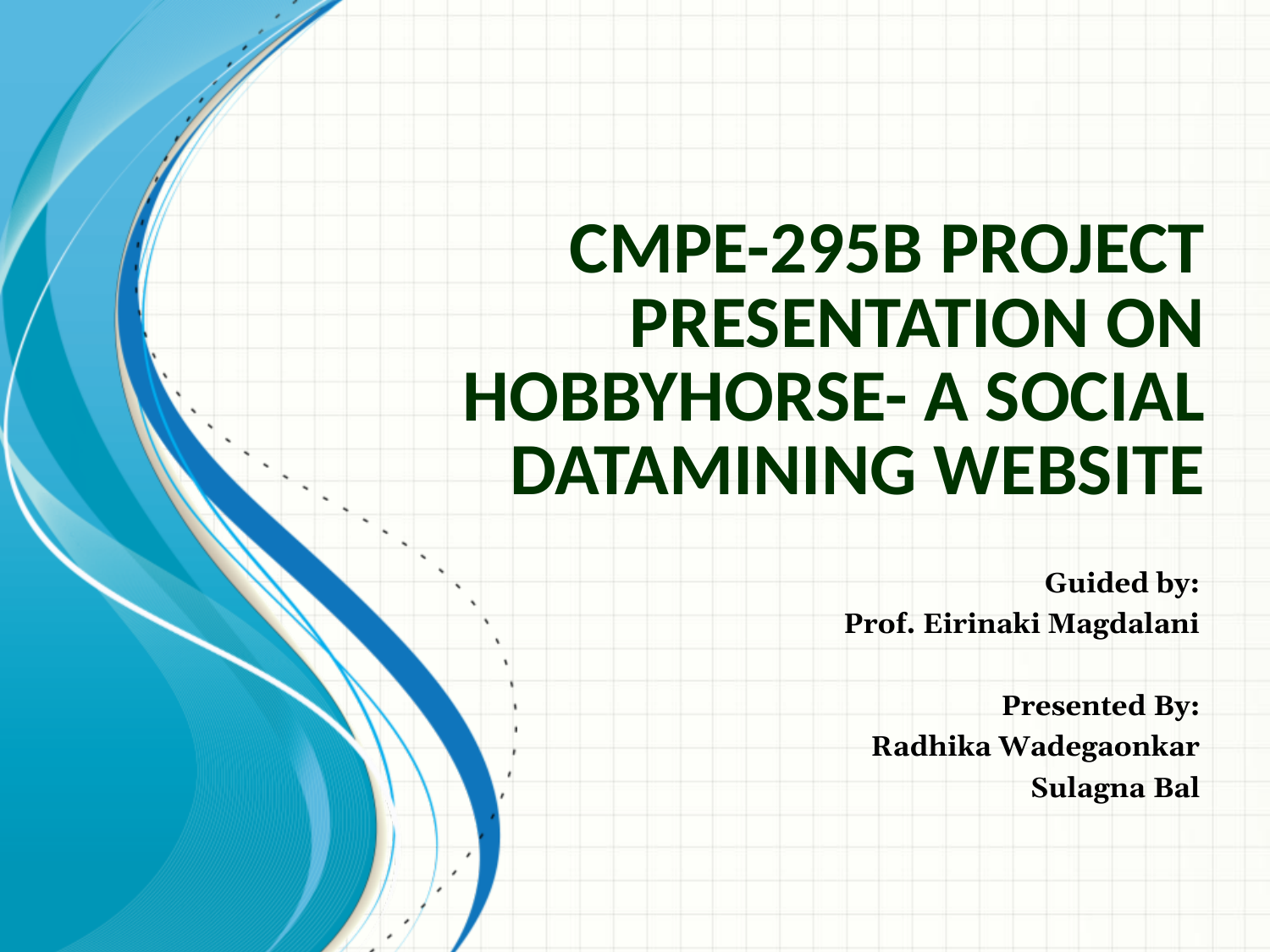

# CMPE-295B Project Presentation on HobbyHorse- A Social Datamining Website
Guided by:
Prof. Eirinaki Magdalani

Presented By:
Radhika Wadegaonkar
Sulagna Bal